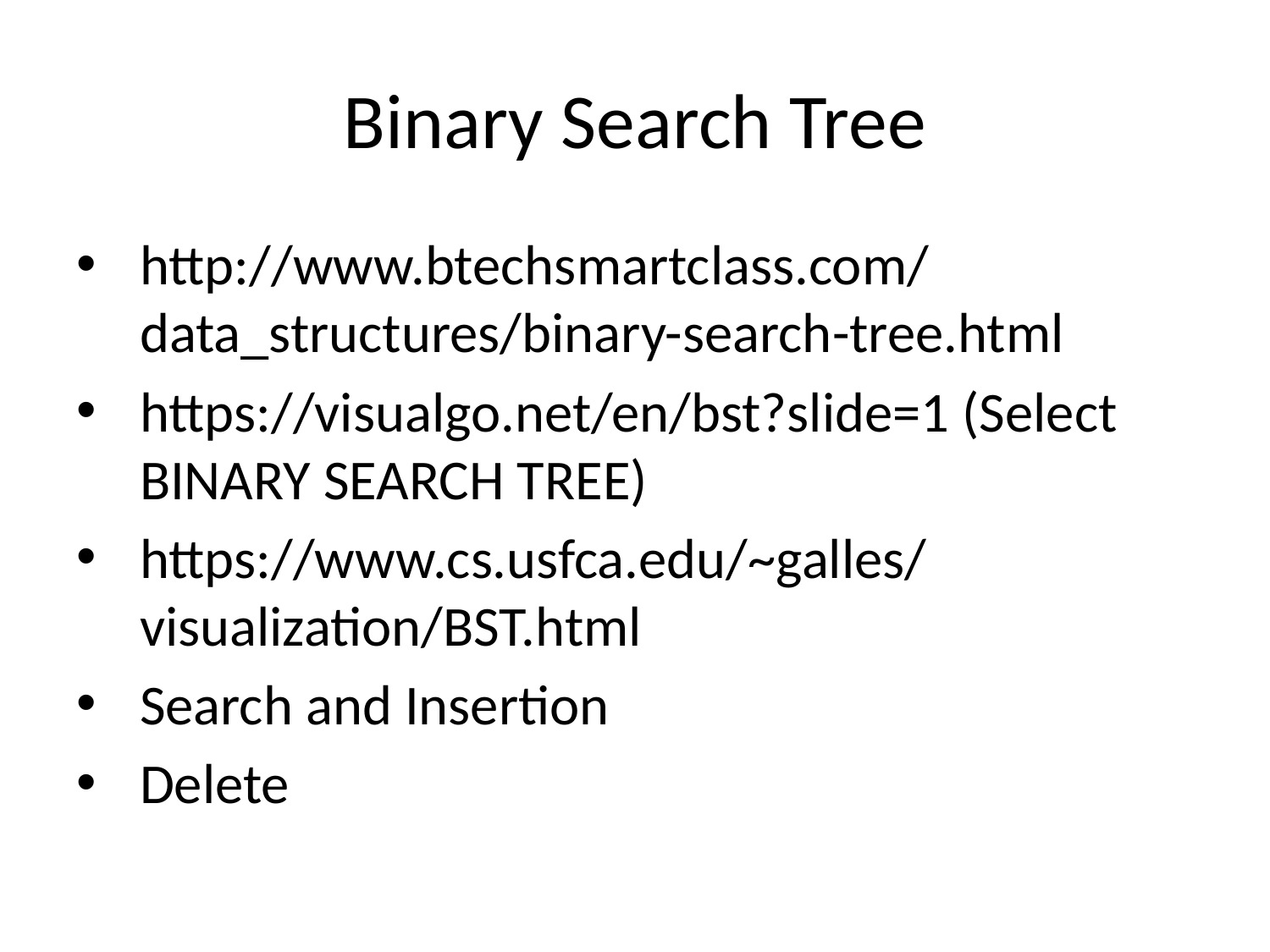

# Binary Search Tree
http://www.btechsmartclass.com/data_structures/binary-search-tree.html
https://visualgo.net/en/bst?slide=1 (Select BINARY SEARCH TREE)
https://www.cs.usfca.edu/~galles/visualization/BST.html
Search and Insertion
Delete